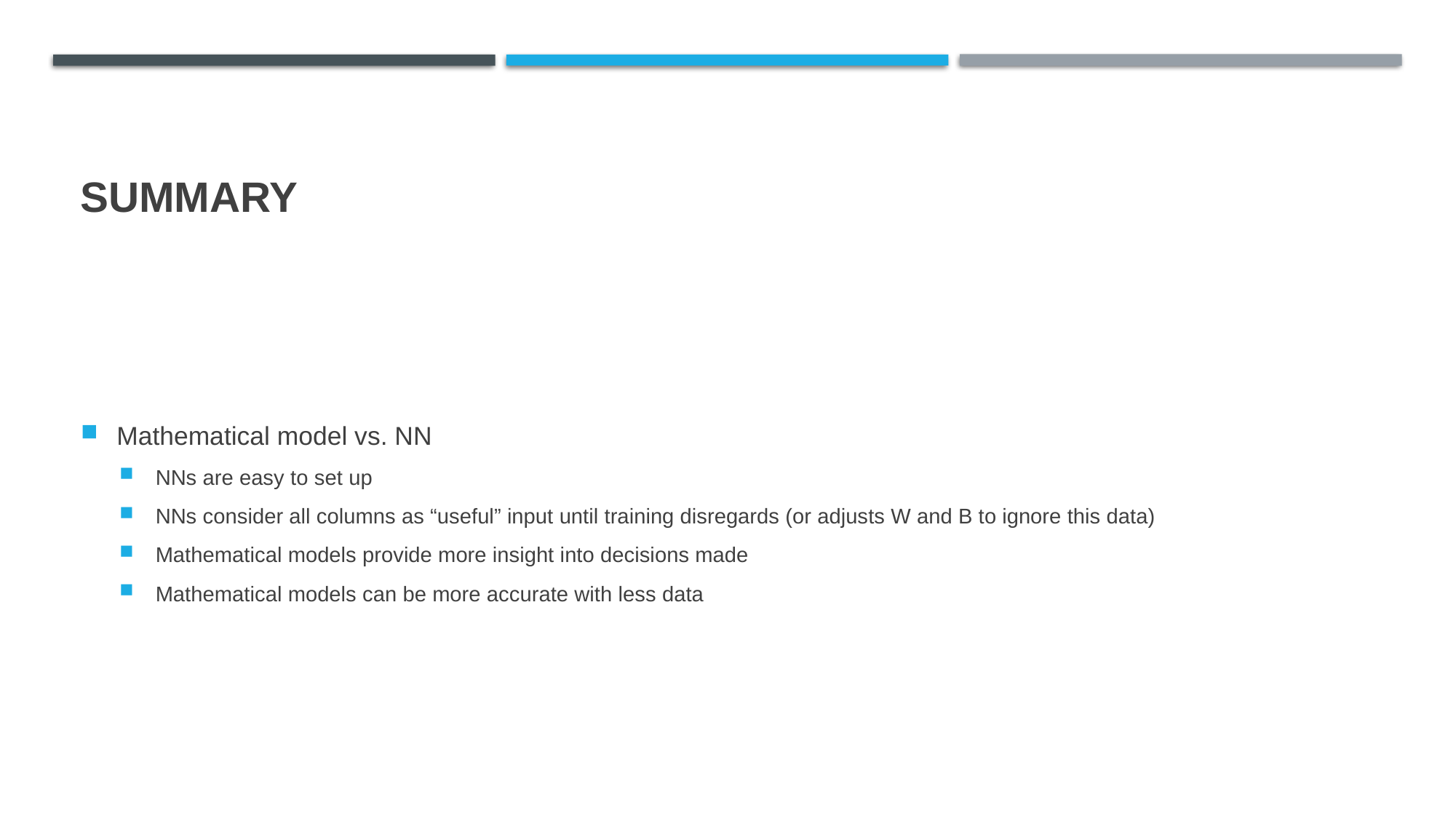

# Summary

Mathematical model vs. NN
NNs are easy to set up
NNs consider all columns as “useful” input until training disregards (or adjusts W and B to ignore this data)
Mathematical models provide more insight into decisions made
Mathematical models can be more accurate with less data